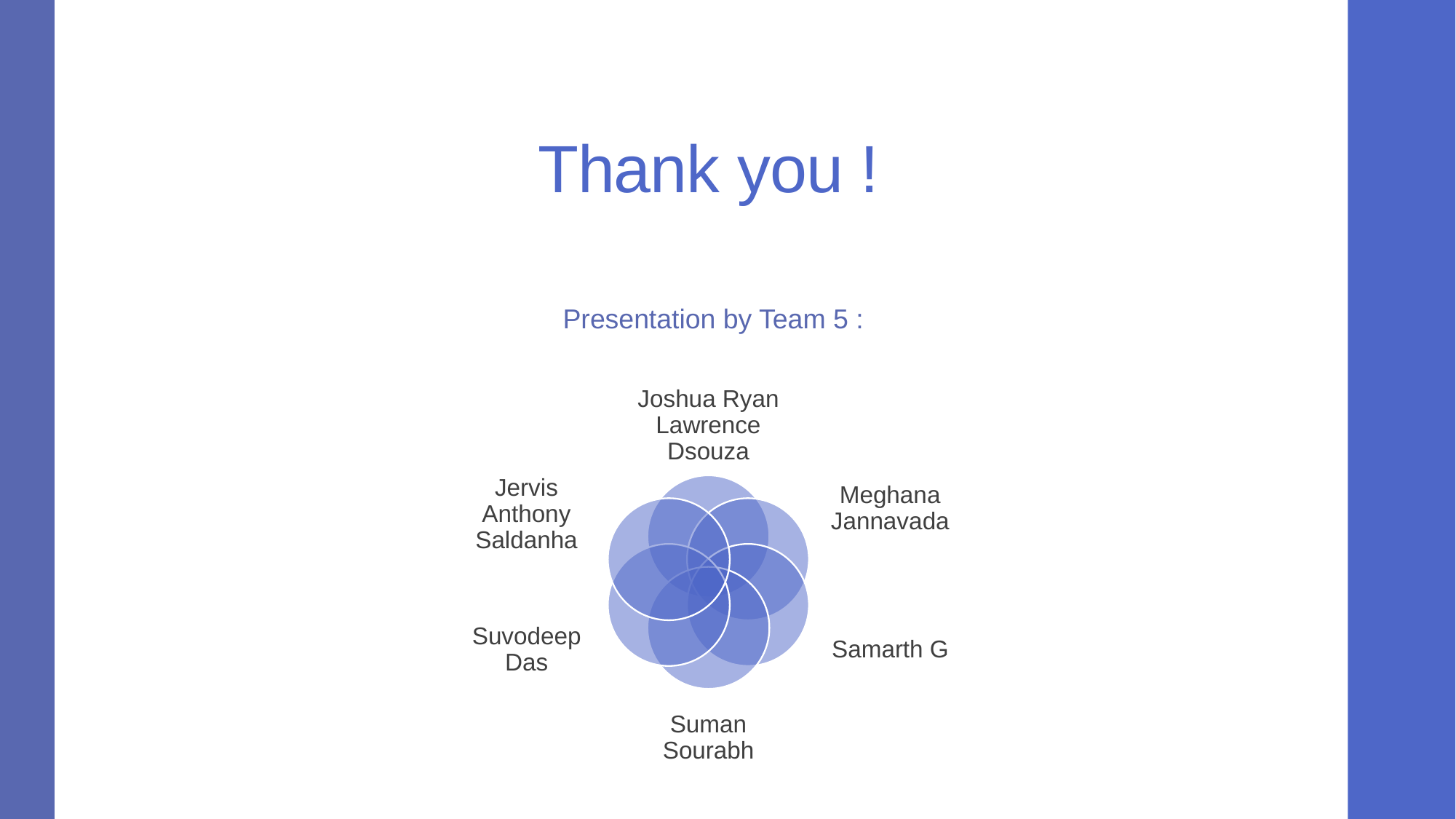

# Thank you !
Presentation by Team 5 :
Joshua Ryan Lawrence Dsouza
Meghana Jannavada
Samarth G
Suman Sourabh
Suvodeep Das
Jervis Anthony Saldanha